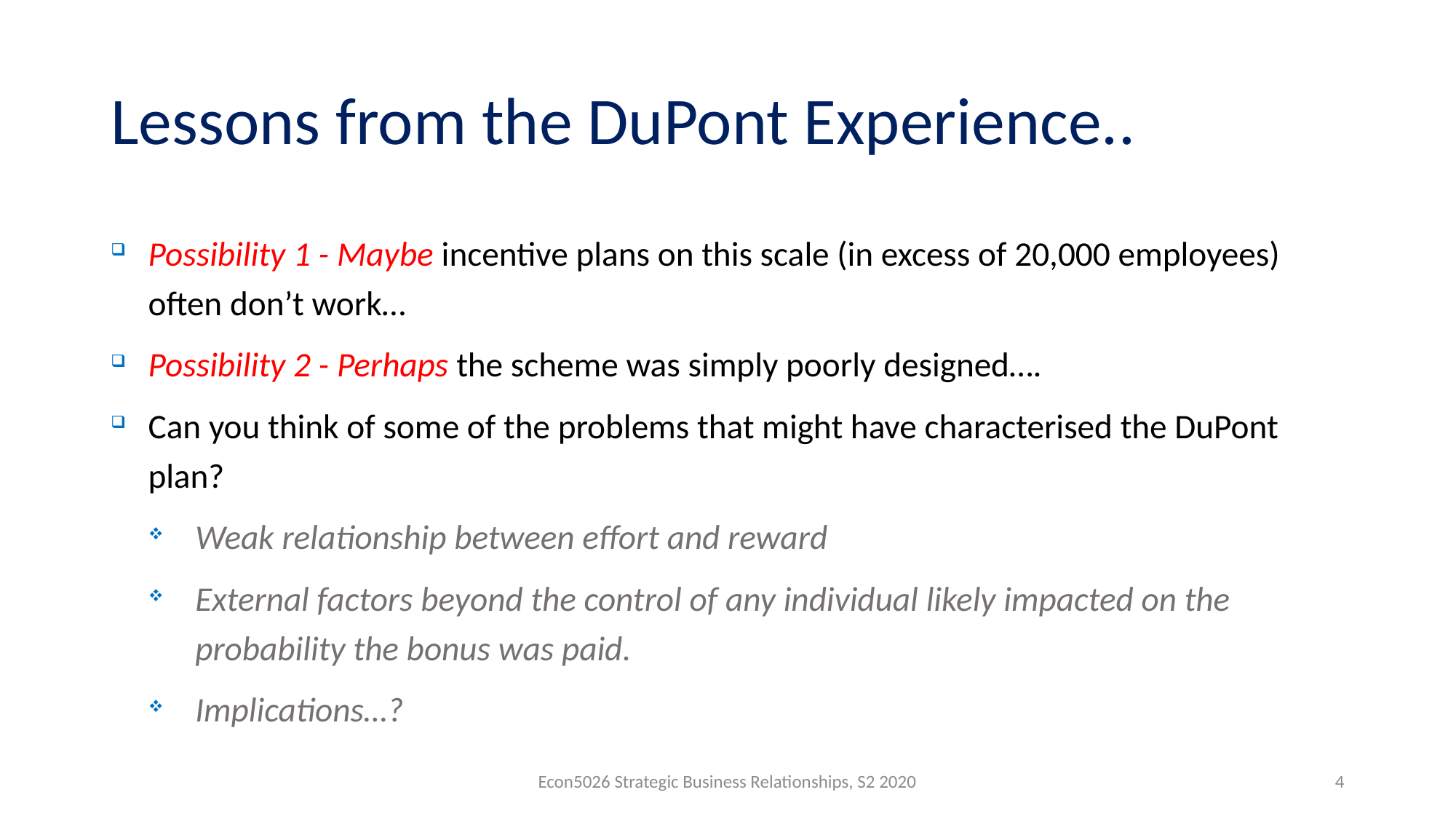

# Lessons from the DuPont Experience..
Possibility 1 - Maybe incentive plans on this scale (in excess of 20,000 employees) often don’t work…
Possibility 2 - Perhaps the scheme was simply poorly designed….
Can you think of some of the problems that might have characterised the DuPont plan?
Weak relationship between effort and reward
External factors beyond the control of any individual likely impacted on the probability the bonus was paid.
Implications…?

Econ5026 Strategic Business Relationships, S2 2020
4